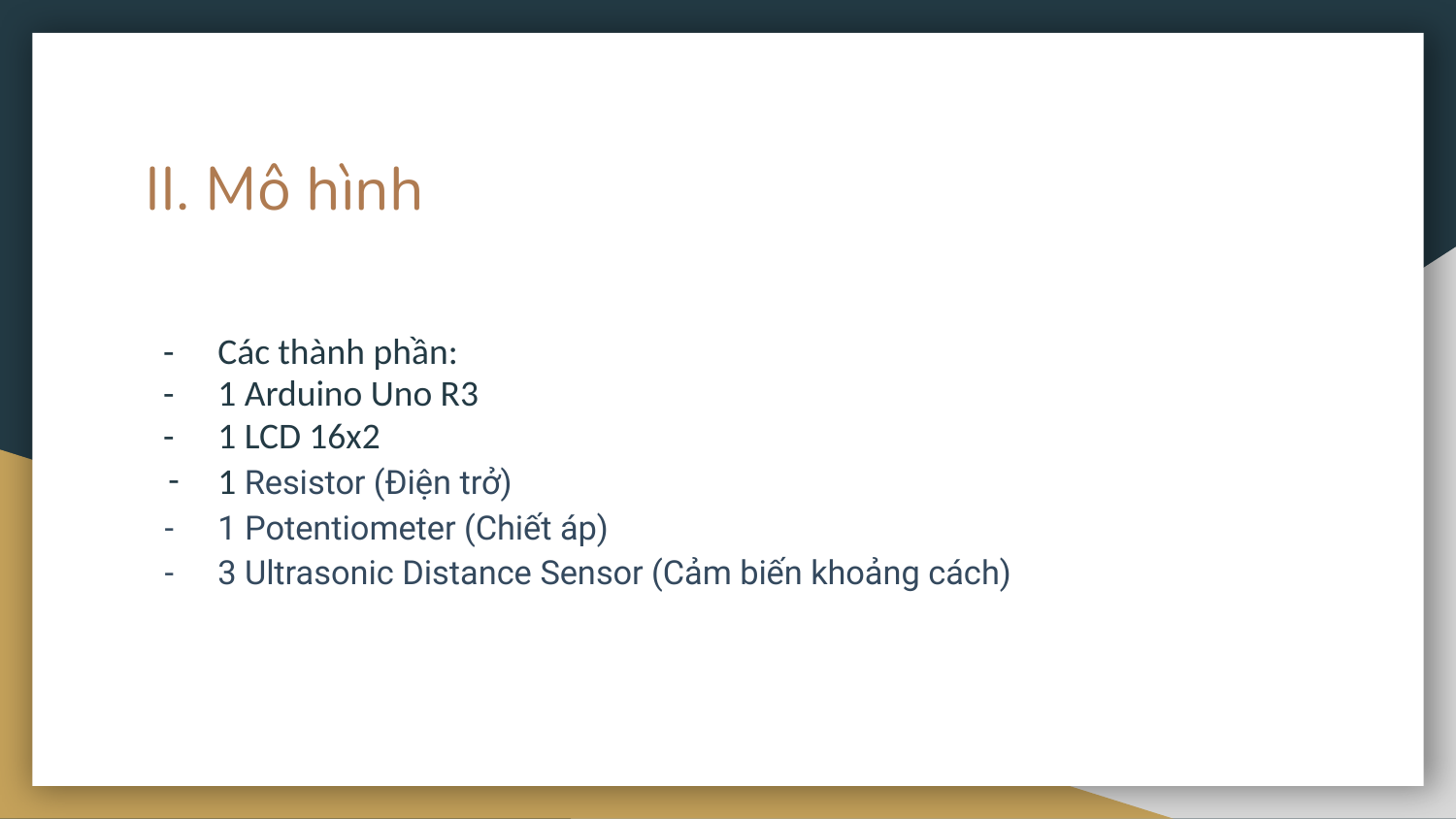

# II. Mô hình
Các thành phần:
1 Arduino Uno R3
1 LCD 16x2
1 Resistor (Điện trở)
1 Potentiometer (Chiết áp)
3 Ultrasonic Distance Sensor (Cảm biến khoảng cách)